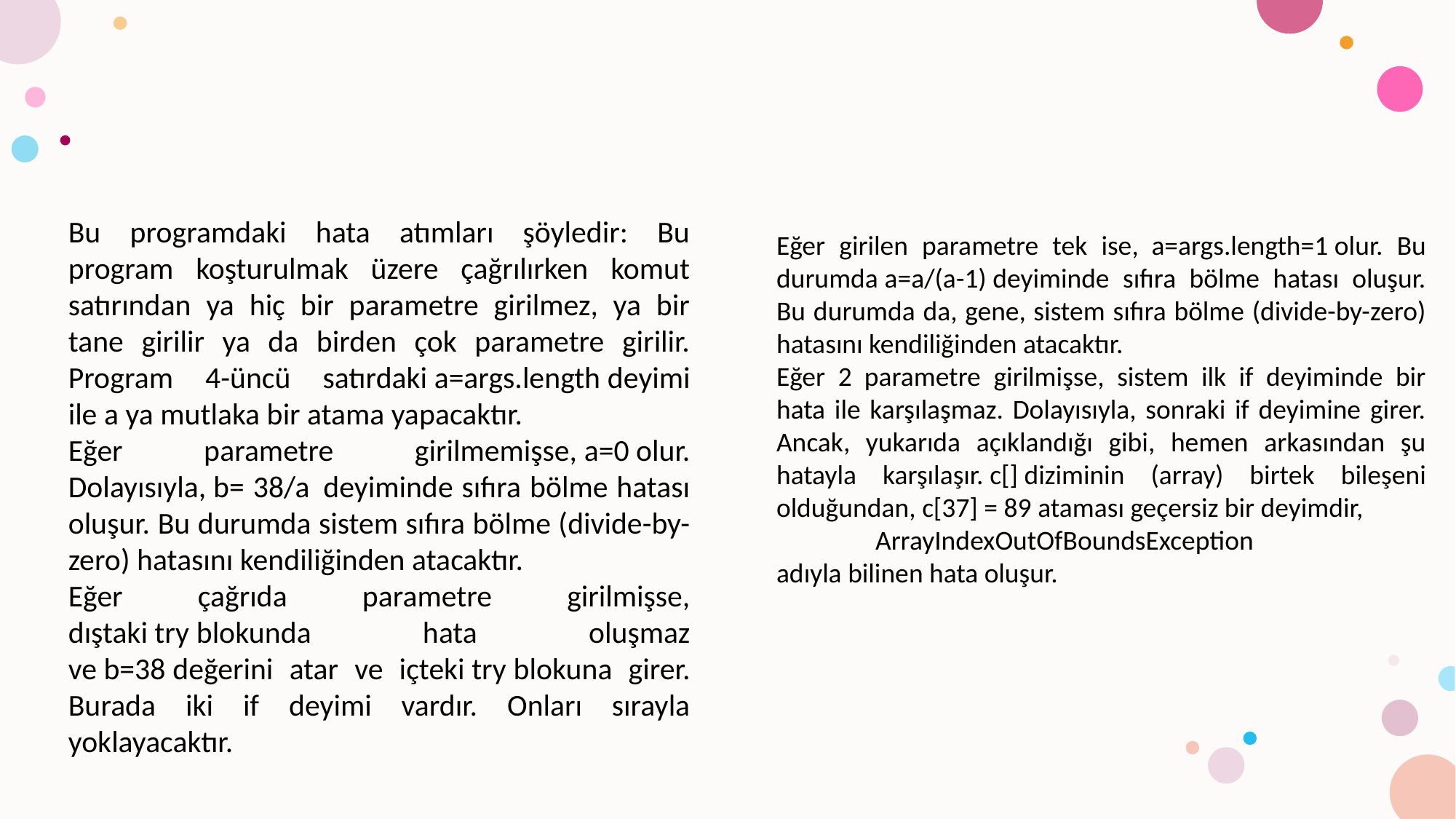

#
Bu programdaki hata atımları şöyledir: Bu program koşturulmak üzere çağrılırken komut satırından ya hiç bir parametre girilmez, ya bir tane girilir ya da birden çok parametre girilir. Program 4-üncü satırdaki a=args.length deyimi ile a ya mutlaka bir atama yapacaktır.
Eğer parametre girilmemişse, a=0 olur. Dolayısıyla, b= 38/a  deyiminde sıfıra bölme hatası oluşur. Bu durumda sistem sıfıra bölme (divide-by-zero) hatasını kendiliğinden atacaktır.
Eğer çağrıda parametre girilmişse, dıştaki try blokunda hata oluşmaz ve b=38 değerini atar ve içteki try blokuna girer. Burada iki if deyimi vardır. Onları sırayla yoklayacaktır.
Eğer girilen parametre tek ise,  a=args.length=1 olur. Bu durumda a=a/(a-1) deyiminde sıfıra bölme hatası oluşur. Bu durumda da, gene, sistem sıfıra bölme (divide-by-zero) hatasını kendiliğinden atacaktır.
Eğer 2  parametre girilmişse, sistem ilk if deyiminde bir hata ile karşılaşmaz. Dolayısıyla, sonraki if deyimine girer. Ancak, yukarıda açıklandığı gibi, hemen arkasından şu hatayla karşılaşır. c[] diziminin (array) birtek bileşeni olduğundan, c[37] = 89 ataması geçersiz bir deyimdir,
                ArrayIndexOutOfBoundsException
adıyla bilinen hata oluşur.

30